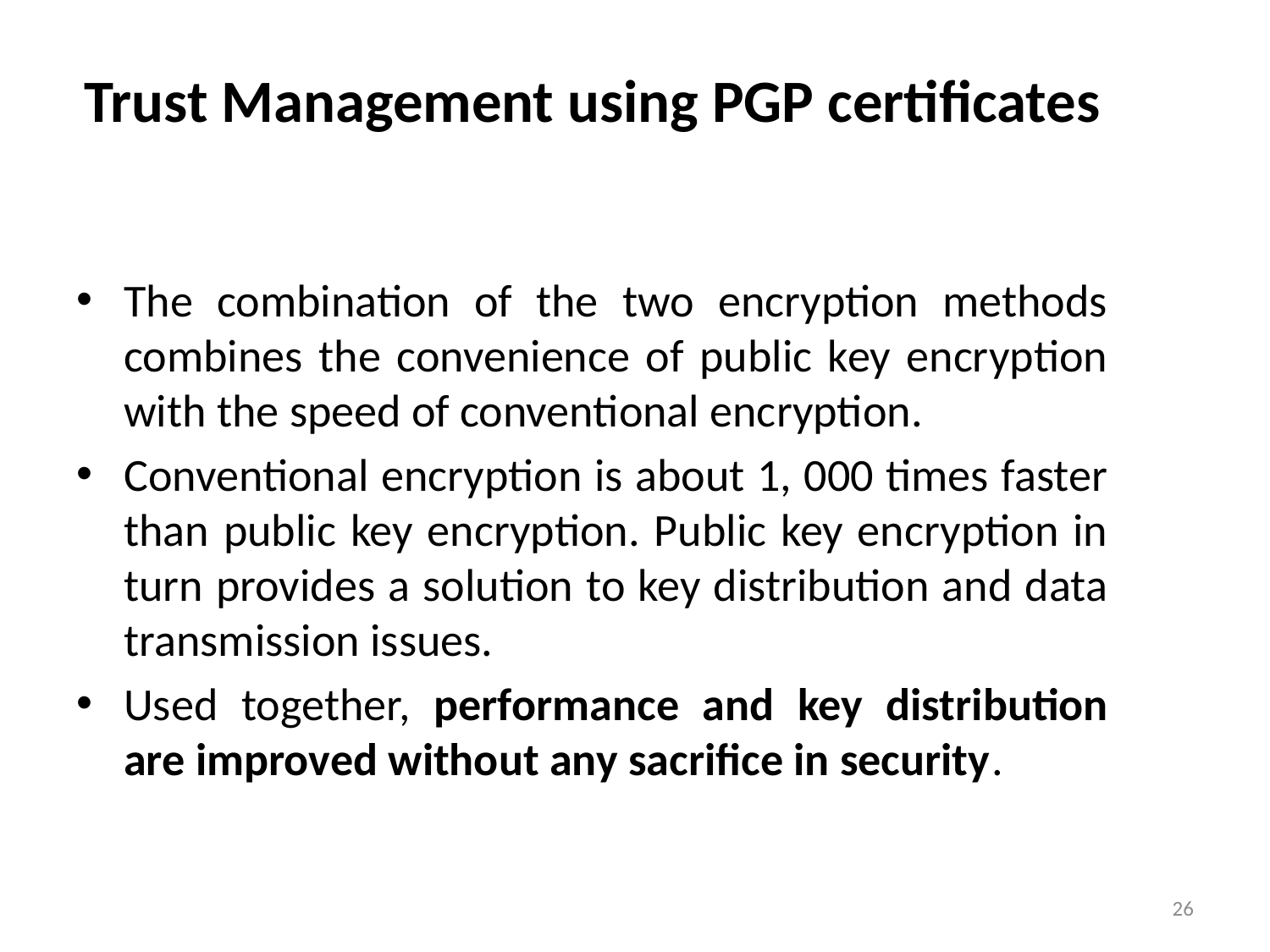

# Trust Management using PGP certificates
The combination of the two encryption methods combines the convenience of public key encryption with the speed of conventional encryption.
Conventional encryption is about 1, 000 times faster than public key encryption. Public key encryption in turn provides a solution to key distribution and data transmission issues.
Used together, performance and key distribution are improved without any sacrifice in security.
26